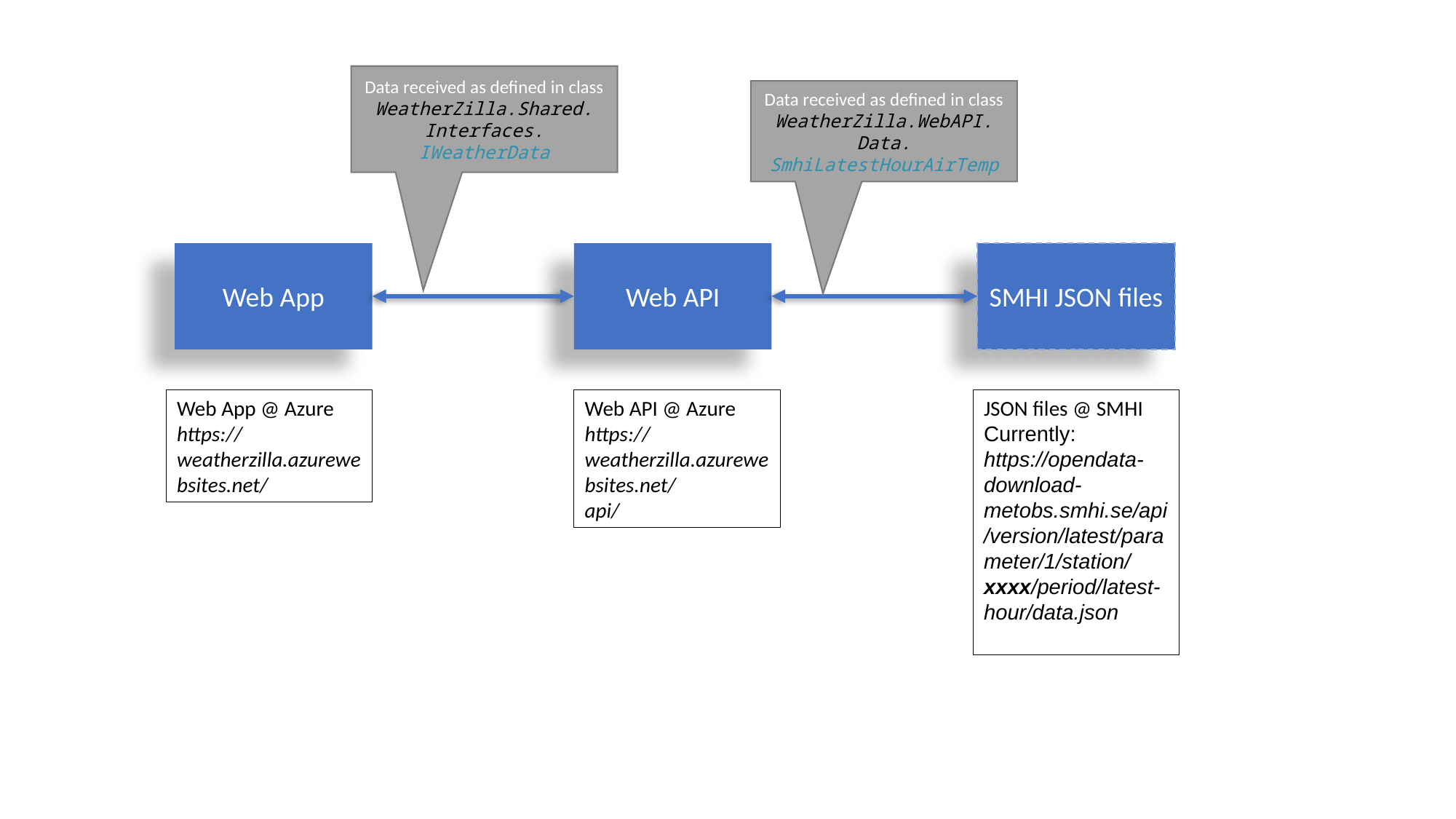

Data received as defined in class WeatherZilla.Shared.
Interfaces.
IWeatherData
Data received as defined in class WeatherZilla.WebAPI.
Data. SmhiLatestHourAirTemp
Web App
Web API
SMHI JSON files
Web App @ Azure
https://weatherzilla.azurewebsites.net/
Web API @ Azure
https://weatherzilla.azurewebsites.net/
api/
JSON files @ SMHI
Currently: https://opendata-download-metobs.smhi.se/api/version/latest/parameter/1/station/xxxx/period/latest-hour/data.json